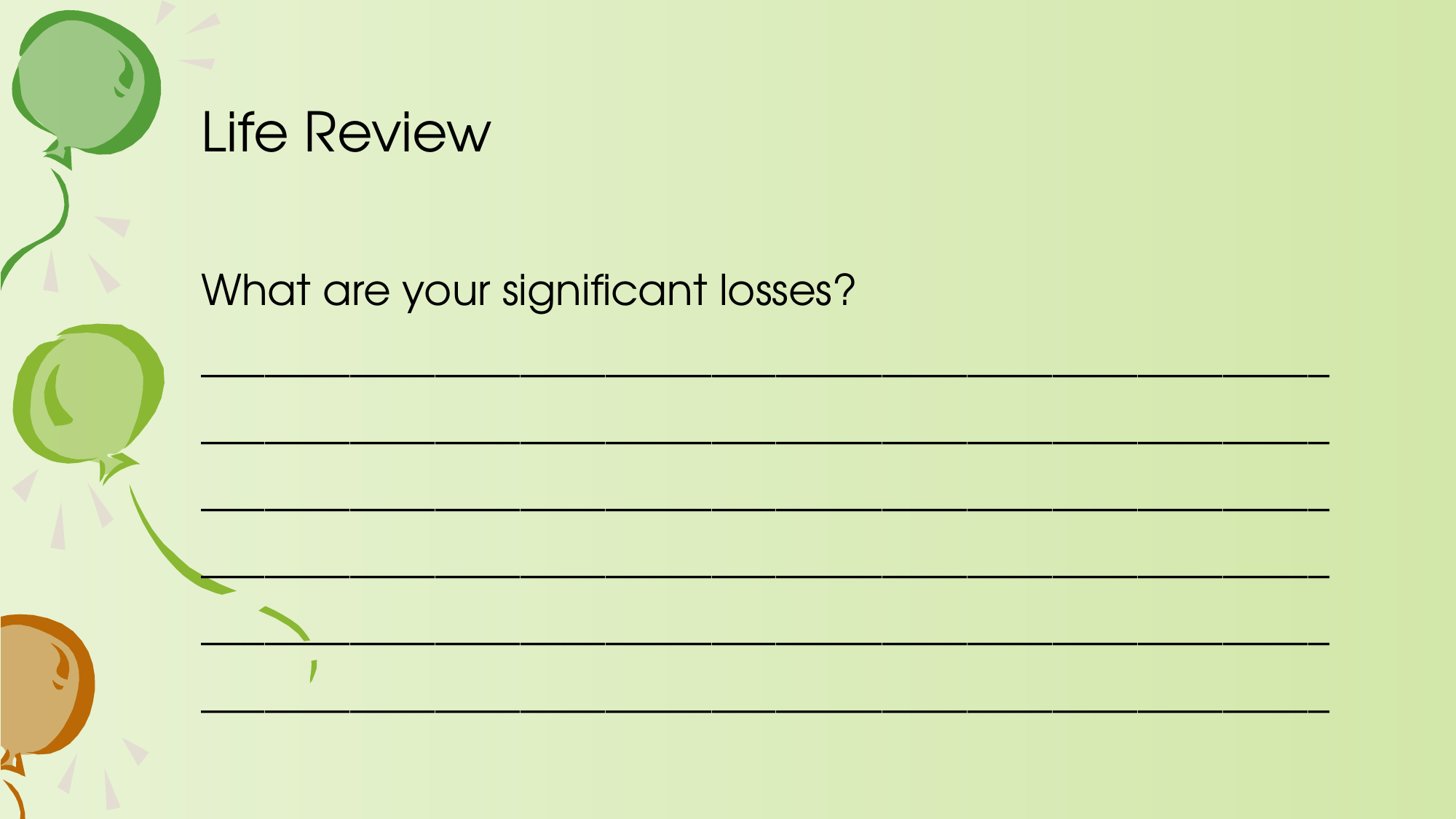

# Life Review

What are your significant losses?
_____________________________________________________
_____________________________________________________
_____________________________________________________
_____________________________________________________
_____________________________________________________
_____________________________________________________